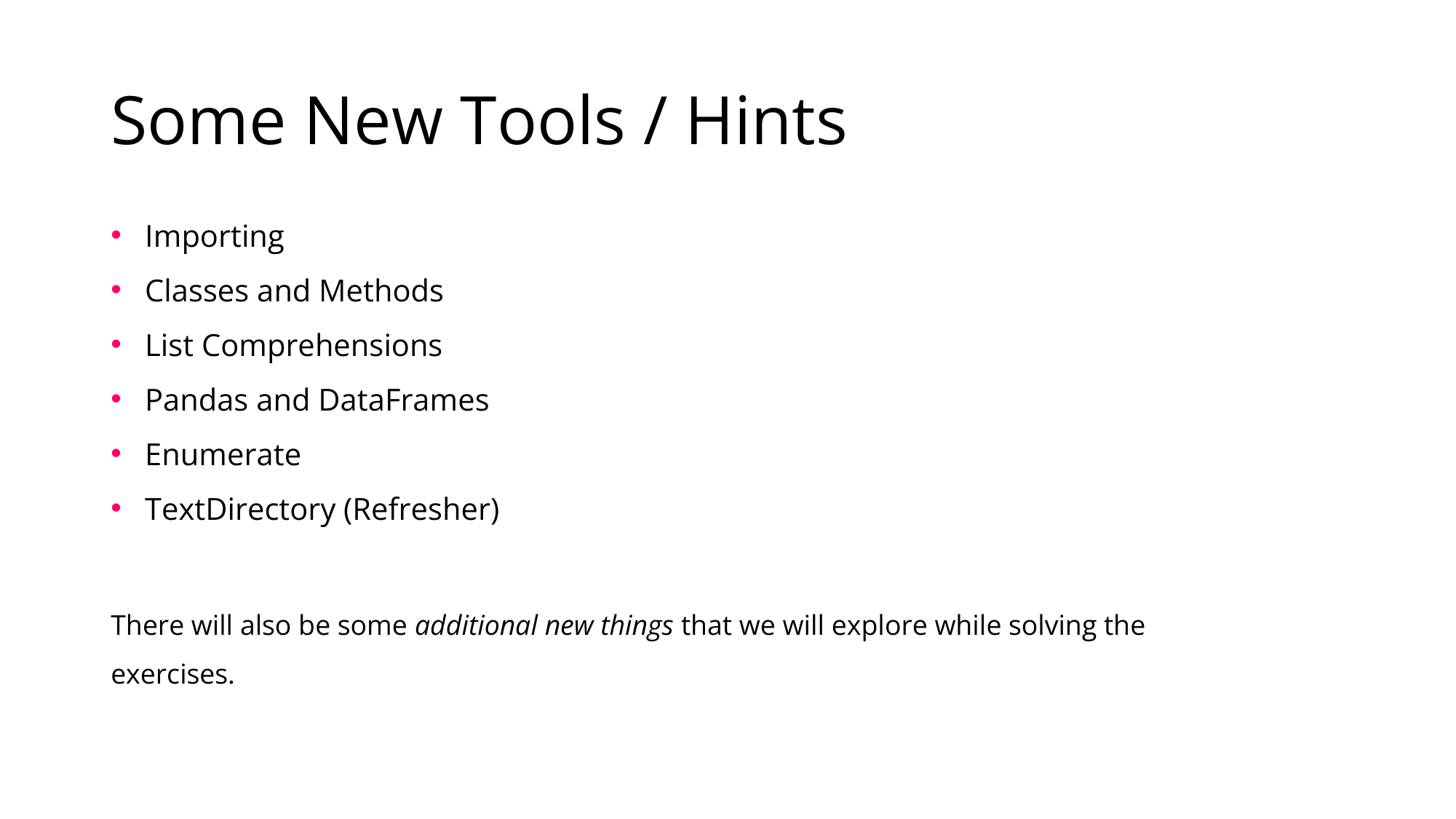

# Some New Tools / Hints
Importing
Classes and Methods
List Comprehensions
Pandas and DataFrames
Enumerate
TextDirectory (Refresher)

There will also be some additional new things that we will explore while solving the exercises.